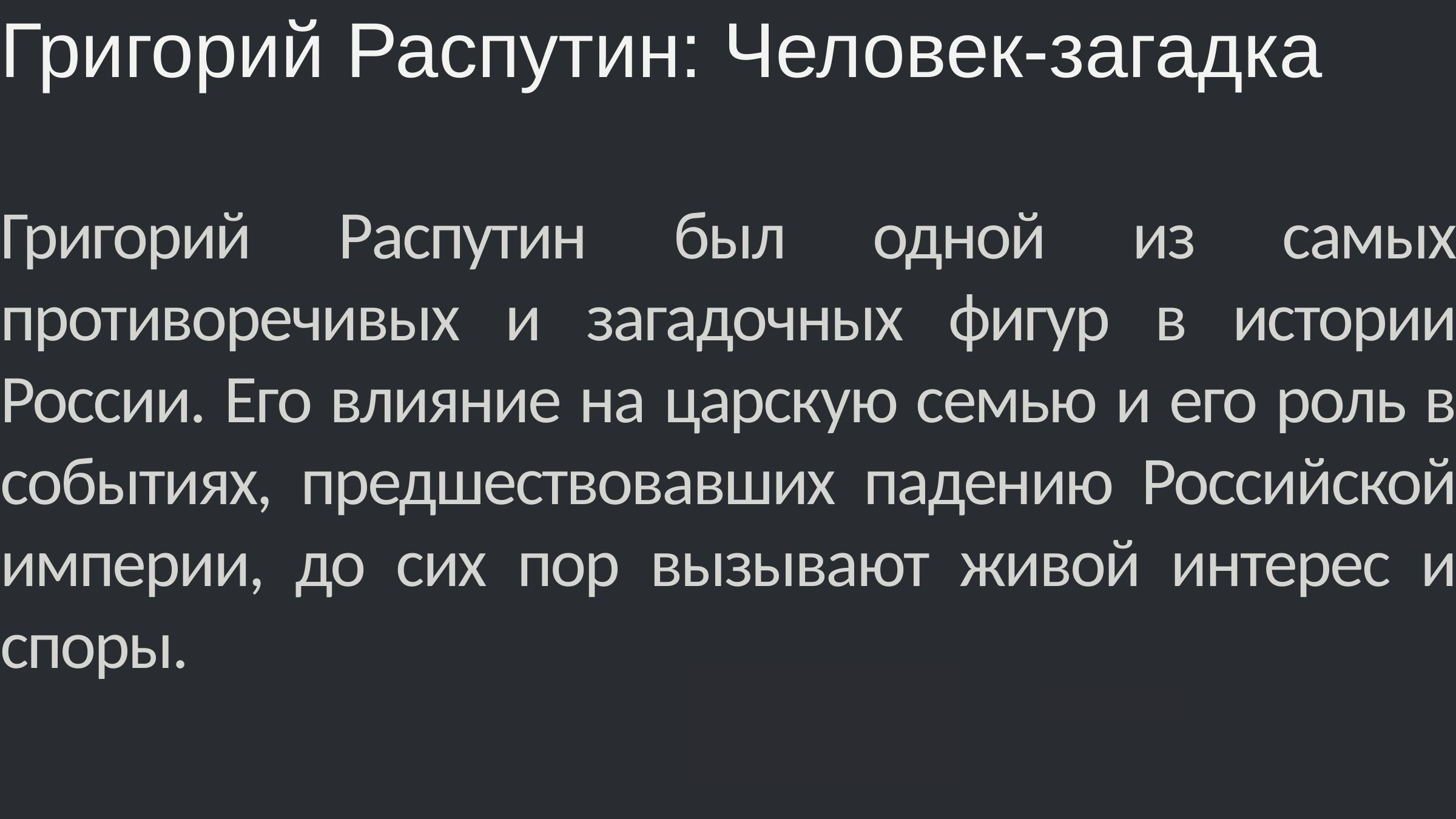

Григорий Распутин: Человек-загадка
Григорий Распутин был одной из самых противоречивых и загадочных фигур в истории России. Его влияние на царскую семью и его роль в событиях, предшествовавших падению Российской империи, до сих пор вызывают живой интерес и споры.